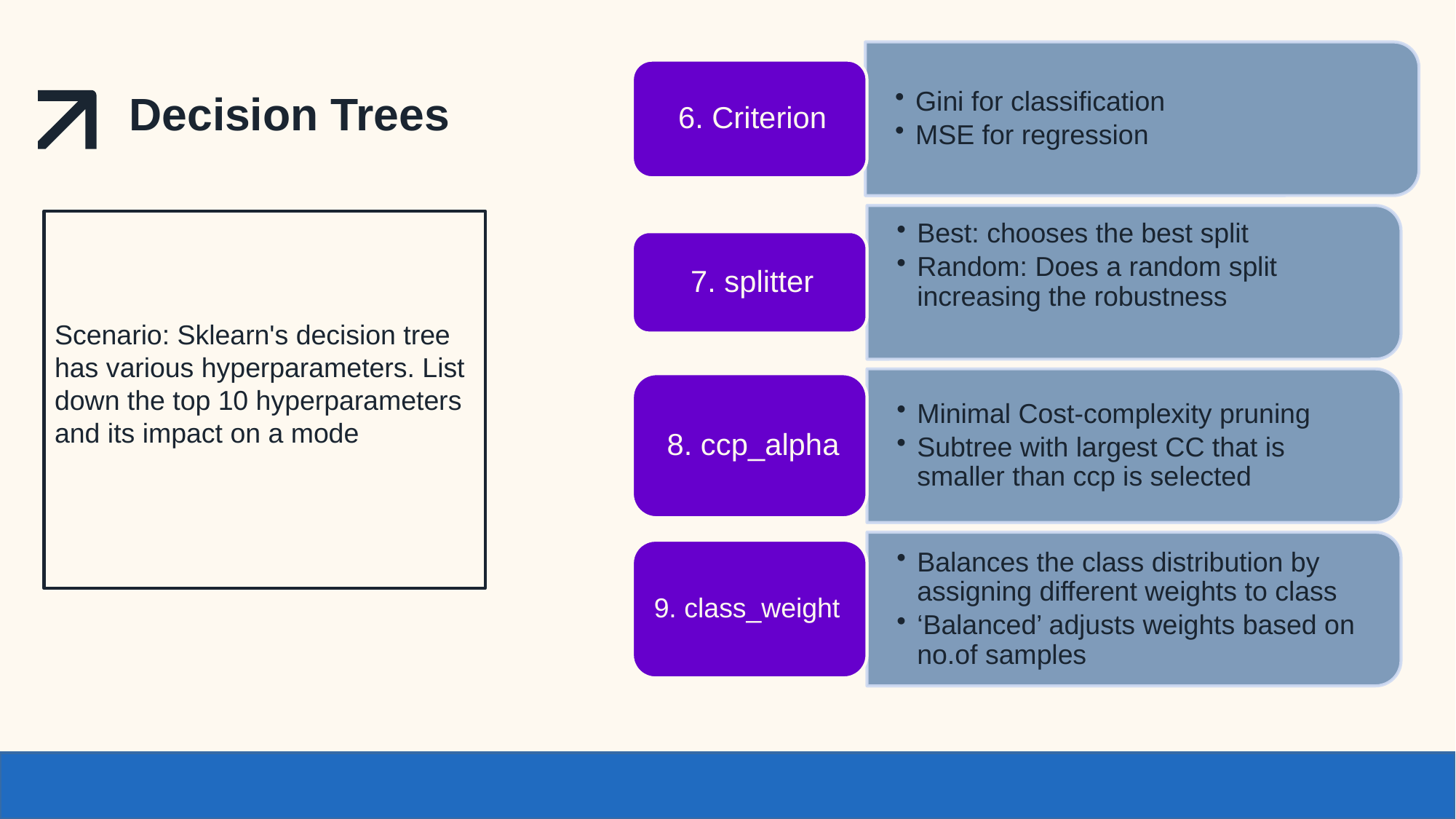

Gini for classification
MSE for regression
6. Criterion
Best: chooses the best split
Random: Does a random split increasing the robustness

7. splitter
Minimal Cost-complexity pruning
Subtree with largest CC that is smaller than ccp is selected
8. ccp_alpha
Balances the class distribution by assigning different weights to class
‘Balanced’ adjusts weights based on no.of samples
9. class_weight
# Decision Trees
Scenario: Sklearn's decision tree has various hyperparameters. List down the top 10 hyperparameters and its impact on a mode